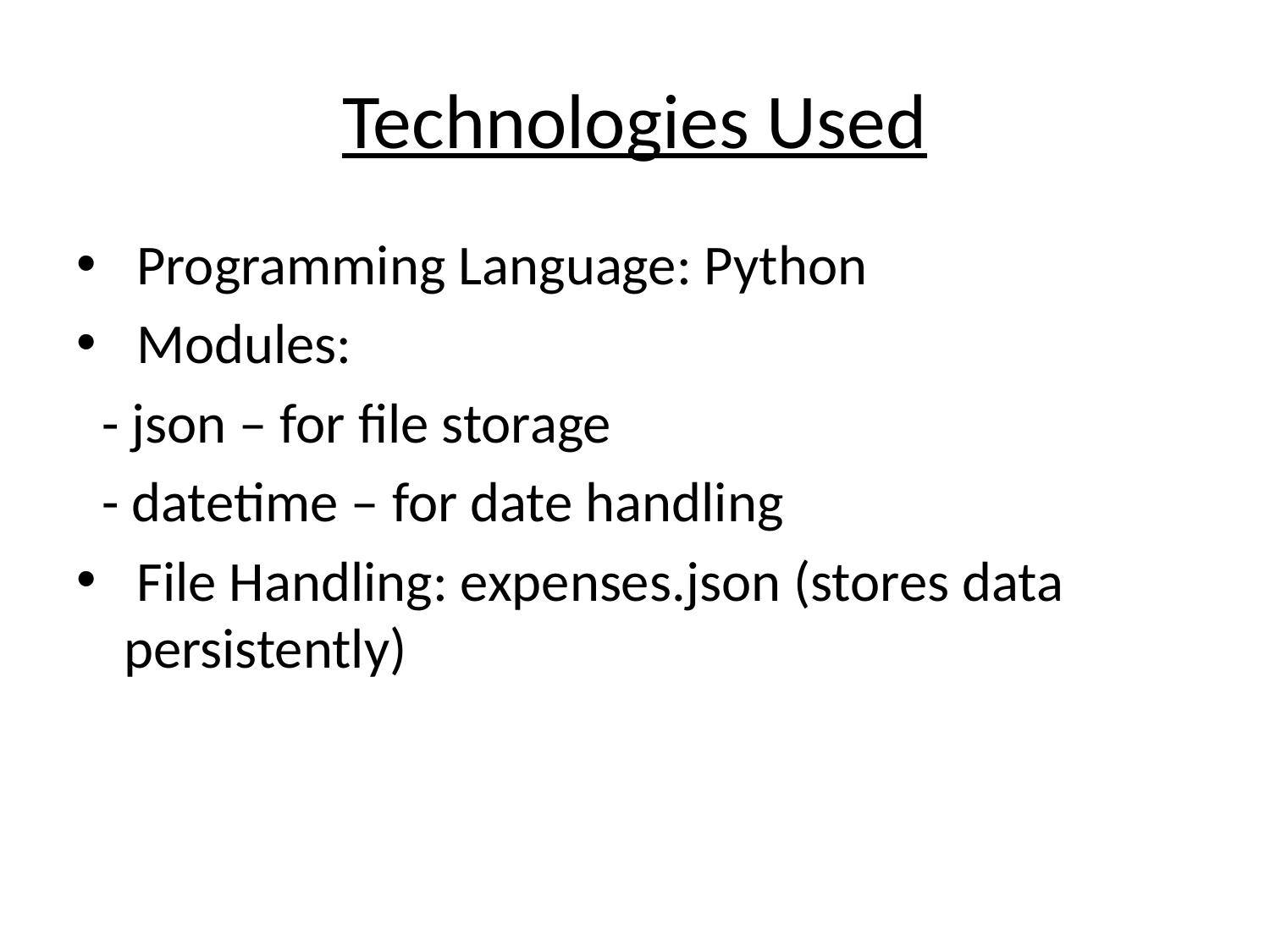

# Technologies Used
 Programming Language: Python
 Modules:
  - json – for file storage
  - datetime – for date handling
 File Handling: expenses.json (stores data persistently)